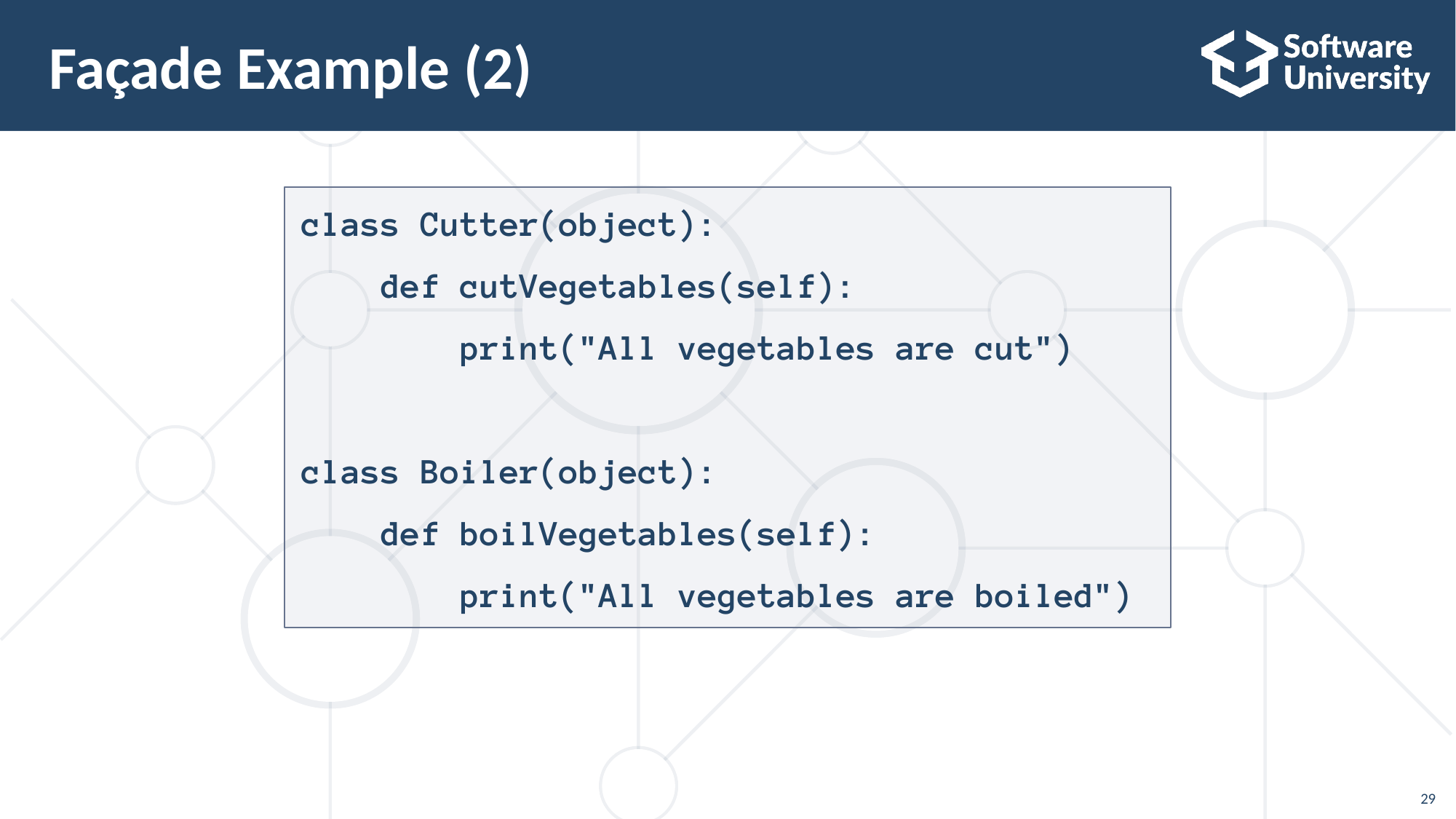

# Façade Example (2)
class Cutter(object):
    def cutVegetables(self):
        print("All vegetables are cut")

class Boiler(object):
    def boilVegetables(self):
        print("All vegetables are boiled")
29